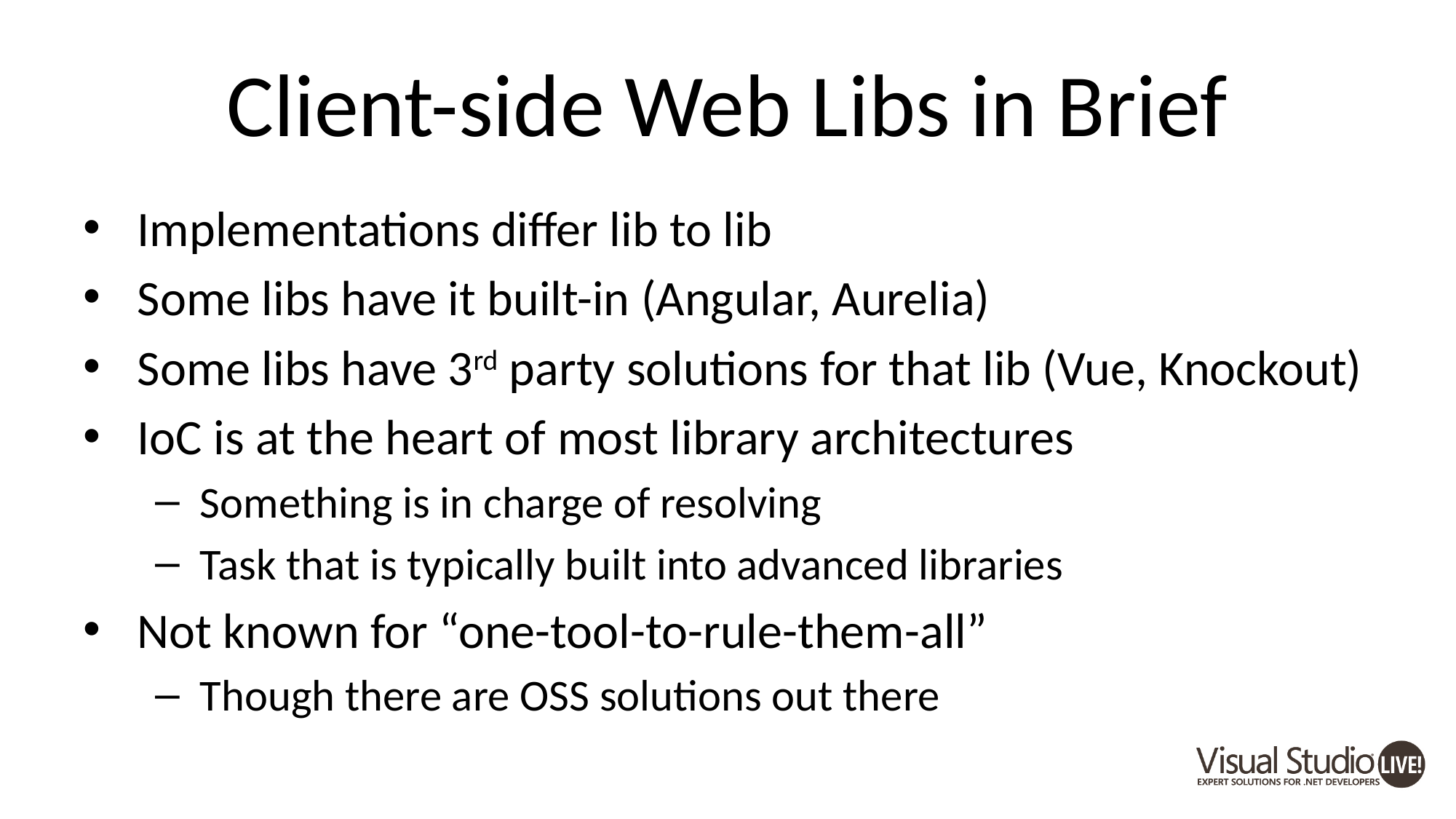

# Client-side Web Libs in Brief
Implementations differ lib to lib
Some libs have it built-in (Angular, Aurelia)
Some libs have 3rd party solutions for that lib (Vue, Knockout)
IoC is at the heart of most library architectures
Something is in charge of resolving
Task that is typically built into advanced libraries
Not known for “one-tool-to-rule-them-all”
Though there are OSS solutions out there